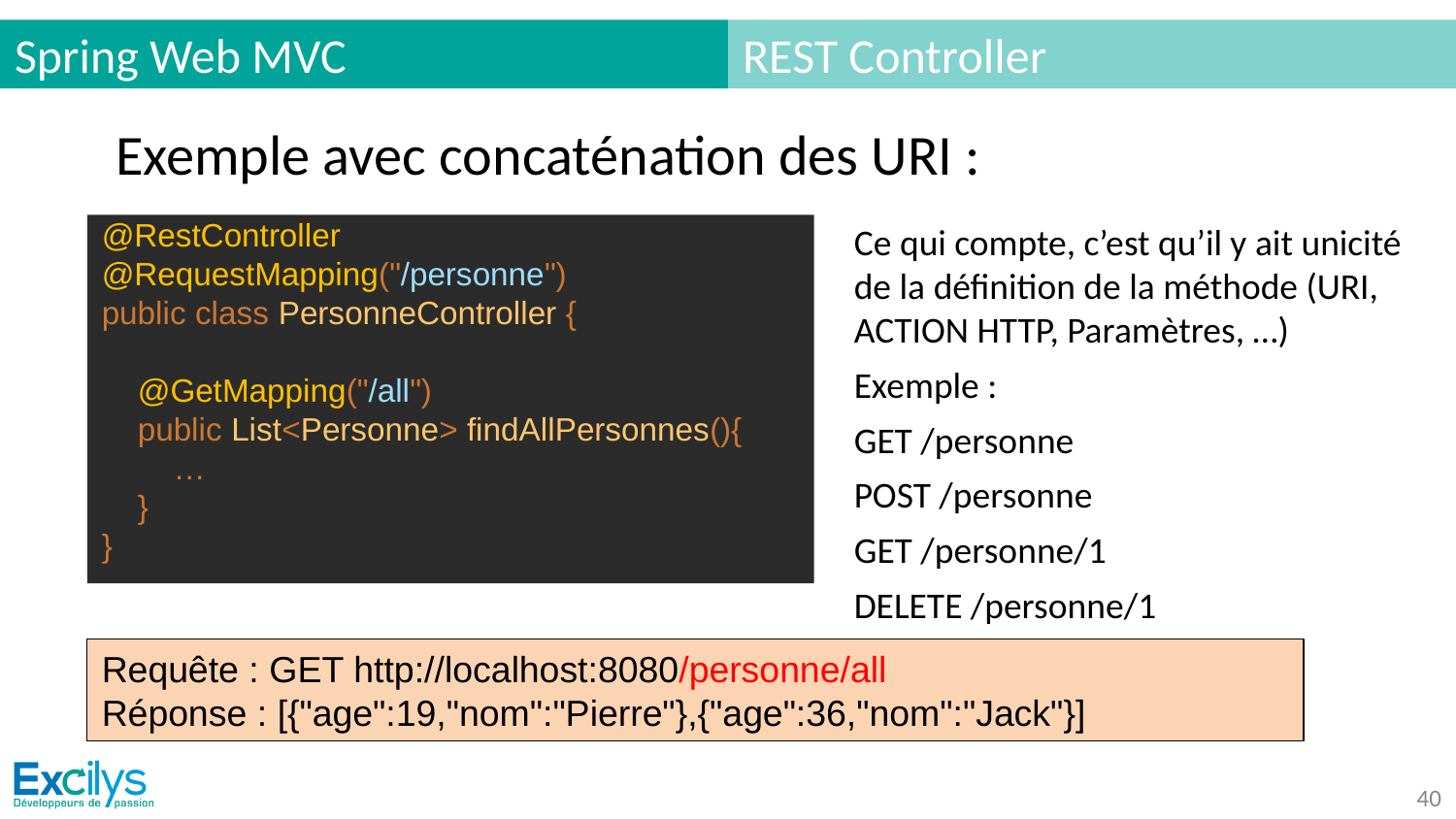

# Spring Web MVC
REST Controller
Exemple avec concaténation des URI :
Ce qui compte, c’est qu’il y ait unicité de la définition de la méthode (URI, ACTION HTTP, Paramètres, …)
Exemple :
GET /personne
POST /personne
GET /personne/1
DELETE /personne/1
@RestController
@RequestMapping("/personne")
public class PersonneController {

    @GetMapping("/all")
    public List<Personne> findAllPersonnes(){
        …
    }
}
Requête : GET http://localhost:8080/personne/all
Réponse : [{"age":19,"nom":"Pierre"},{"age":36,"nom":"Jack"}]
40